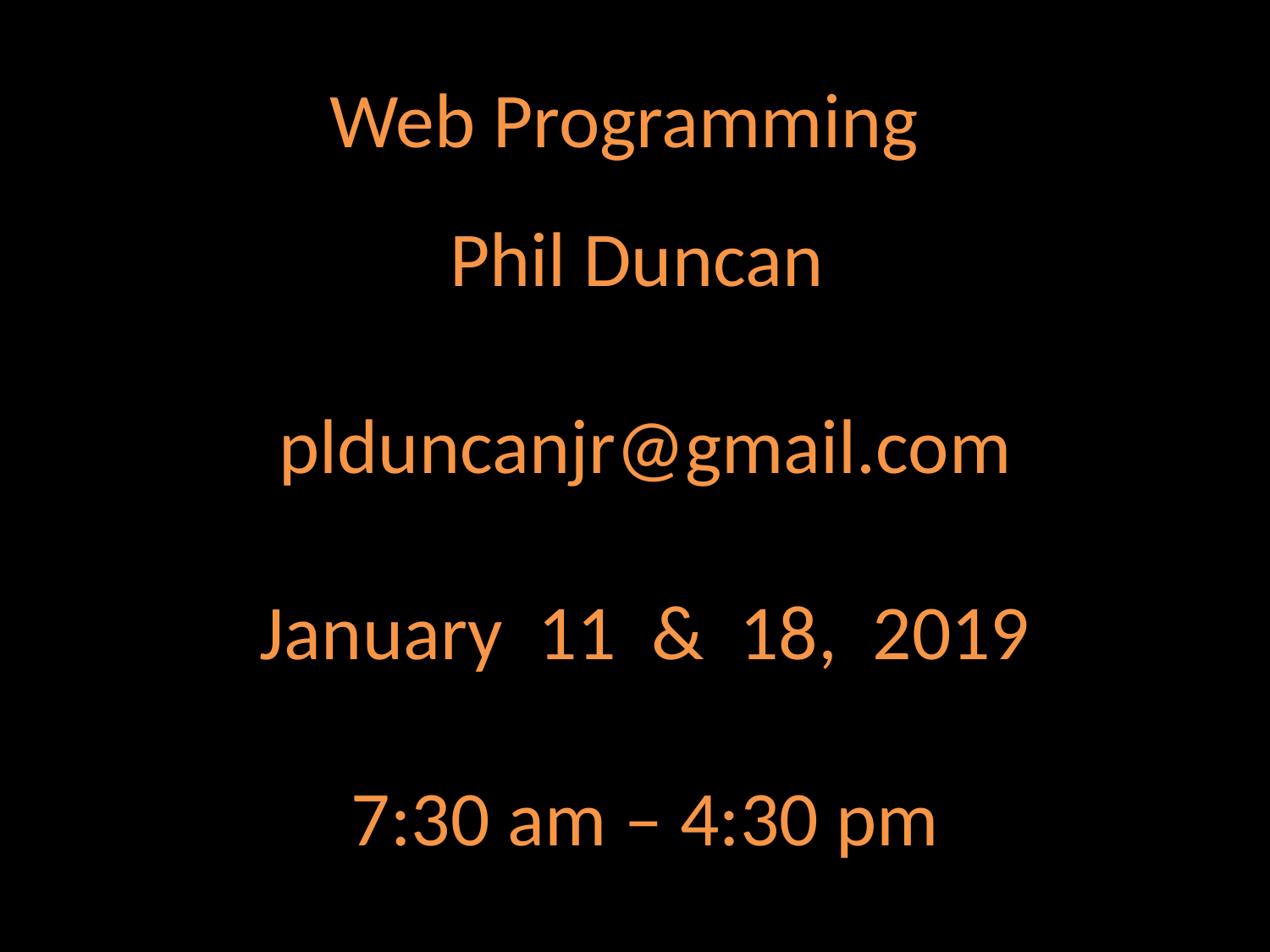

# Web Programming
Phil Duncan

plduncanjr@gmail.com

January  11  &  18,  2019

7:30 am – 4:30 pm